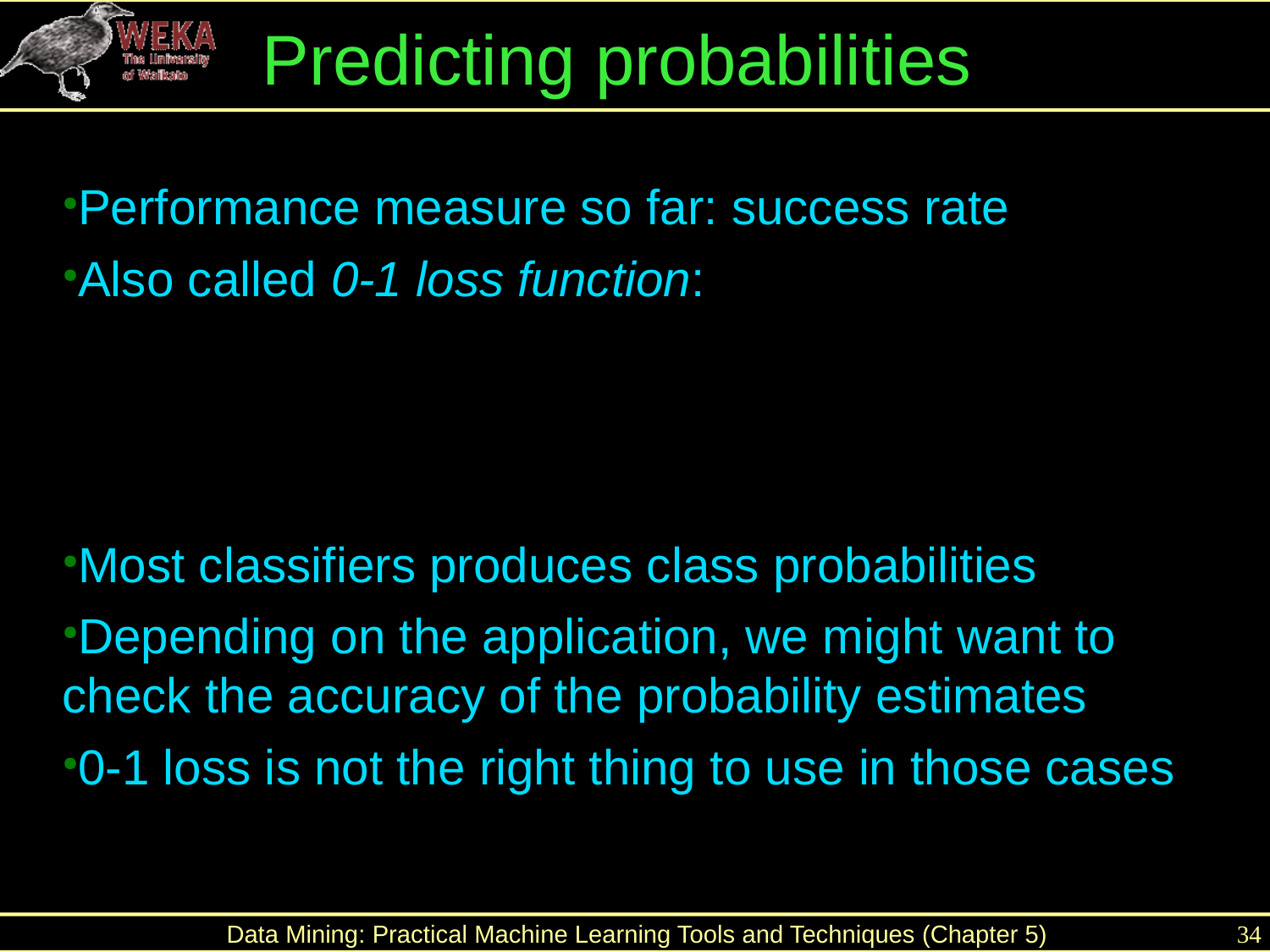

Predicting probabilities
Performance measure so far: success rate
Also called 0-1 loss function:

Most classifiers produces class probabilities
Depending on the application, we might want to check the accuracy of the probability estimates
0-1 loss is not the right thing to use in those cases

Data Mining: Practical Machine Learning Tools and Techniques (Chapter 5)
34